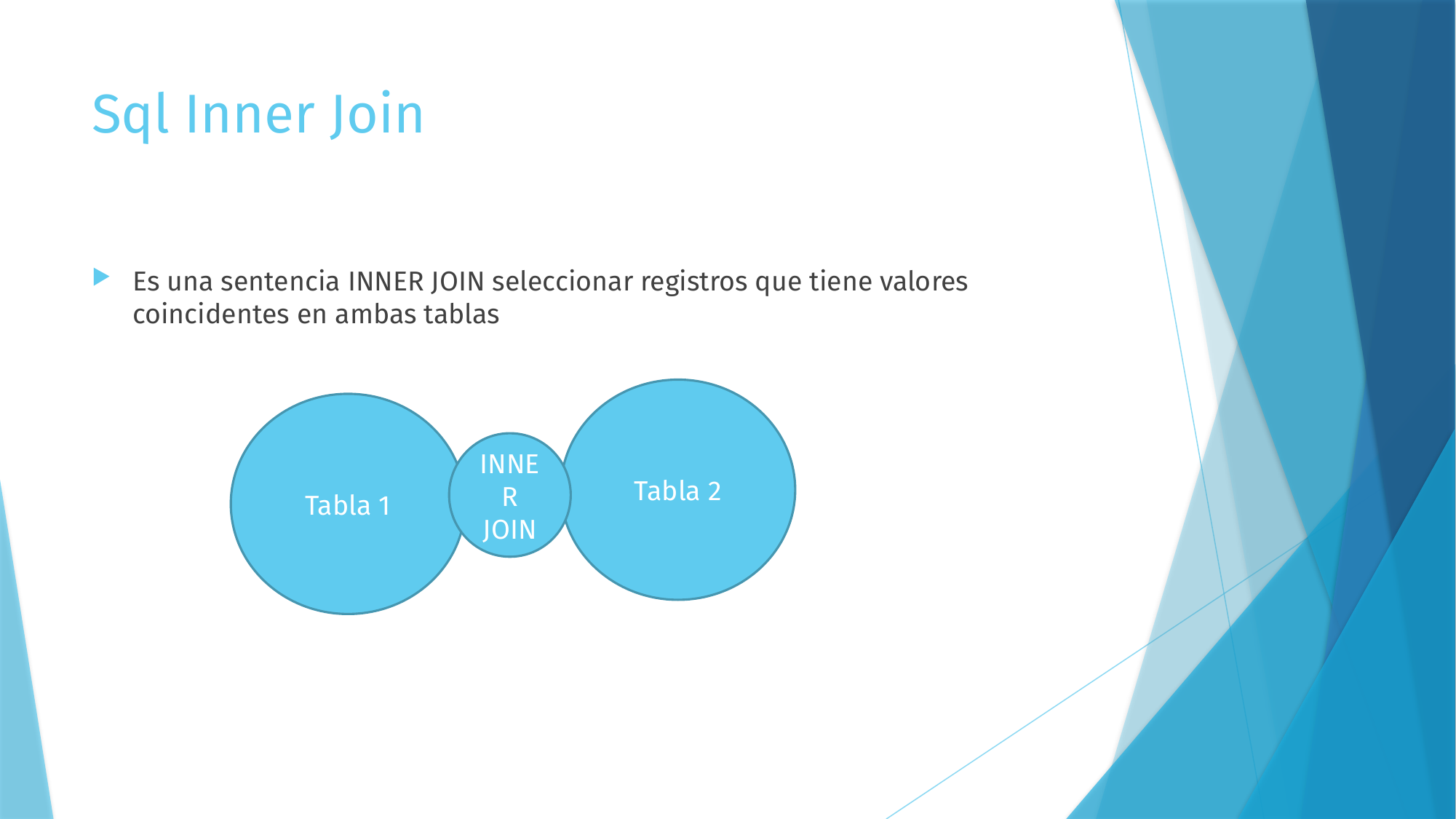

# Sql Inner Join
Es una sentencia INNER JOIN seleccionar registros que tiene valores coincidentes en ambas tablas
Tabla 2
Tabla 1
INNER JOIN